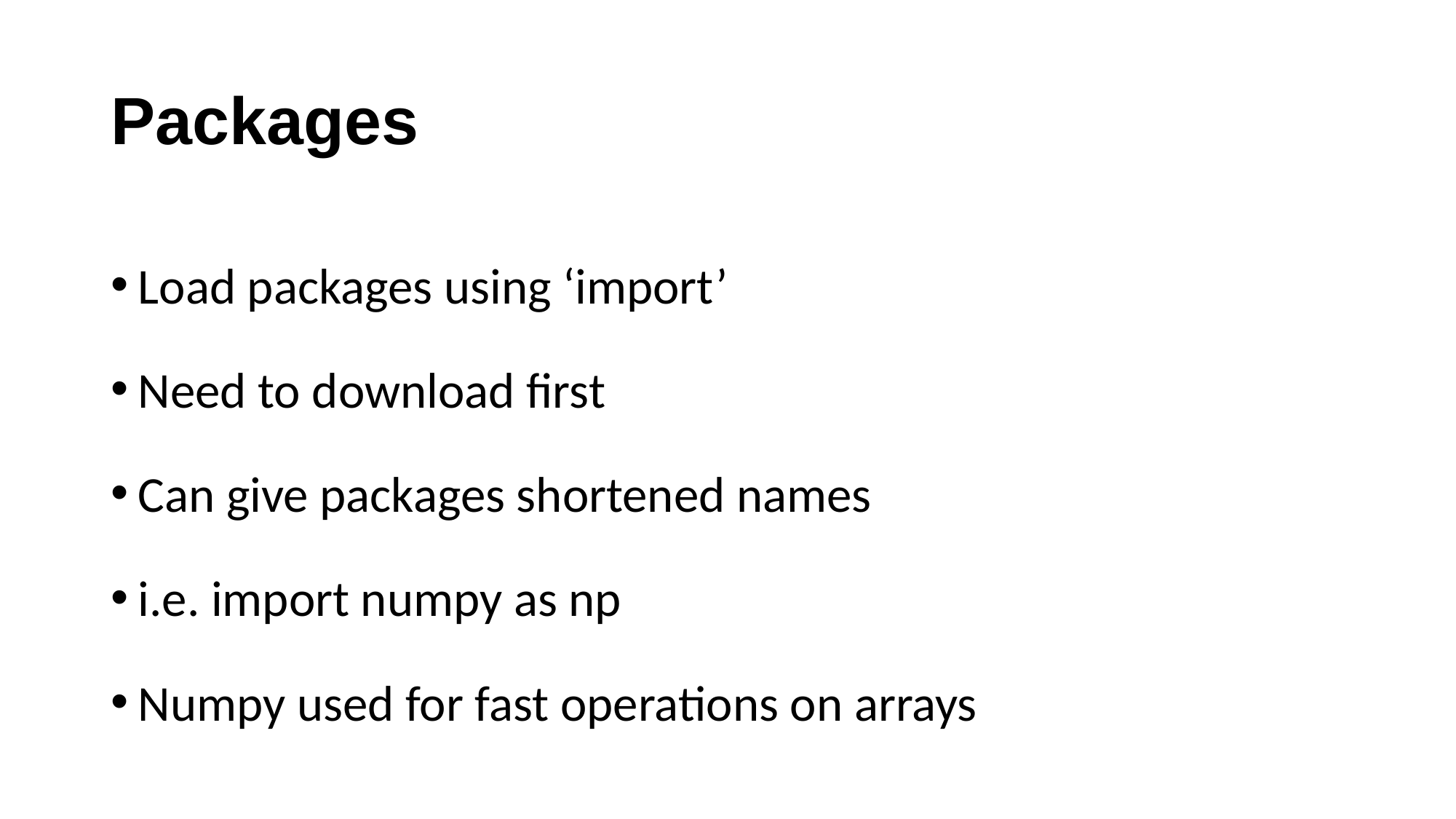

# Packages
Load packages using ‘import’
Need to download first
Can give packages shortened names
i.e. import numpy as np
Numpy used for fast operations on arrays